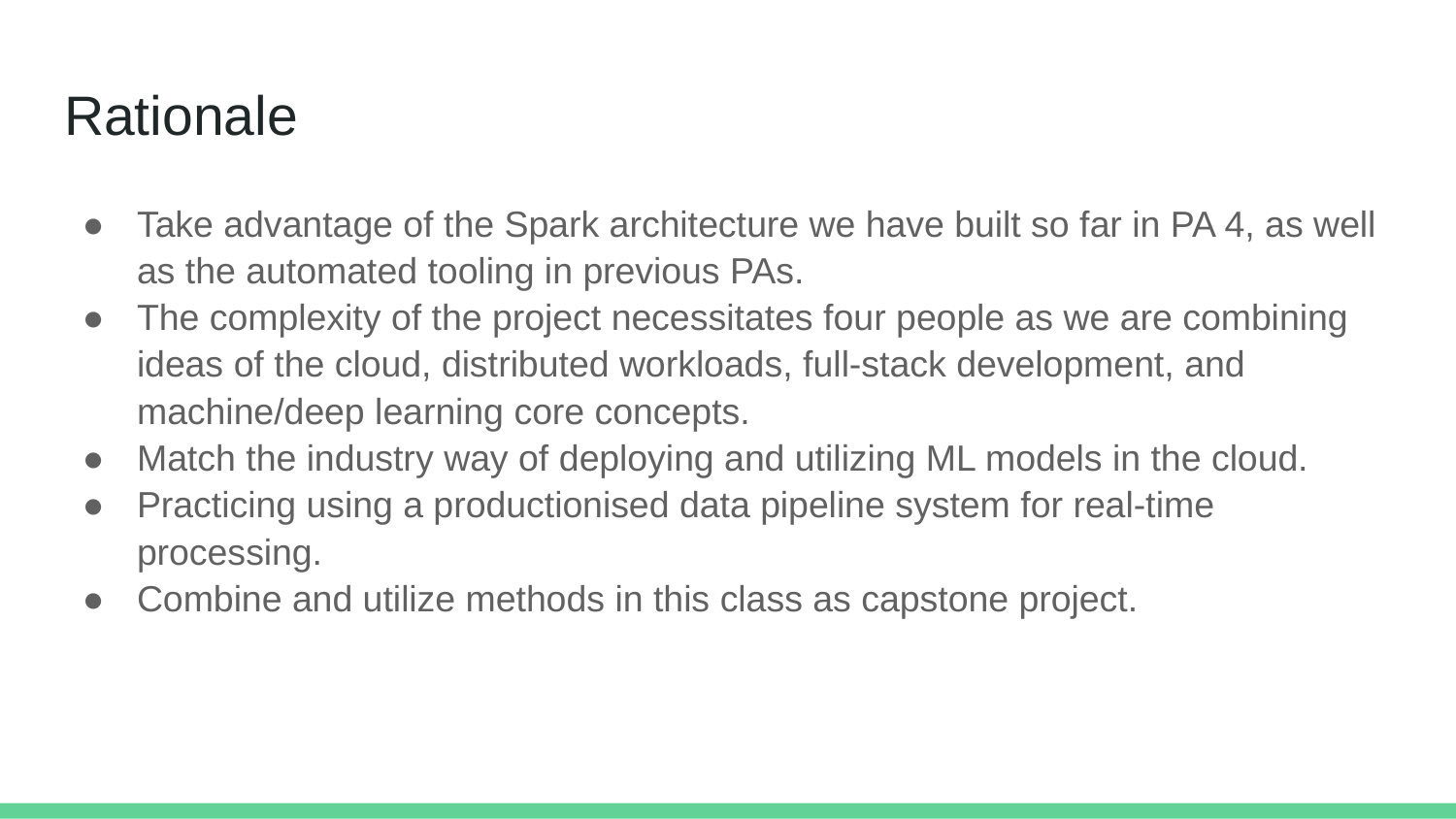

# Rationale
Take advantage of the Spark architecture we have built so far in PA 4, as well as the automated tooling in previous PAs.
The complexity of the project necessitates four people as we are combining ideas of the cloud, distributed workloads, full-stack development, and machine/deep learning core concepts.
Match the industry way of deploying and utilizing ML models in the cloud.
Practicing using a productionised data pipeline system for real-time processing.
Combine and utilize methods in this class as capstone project.